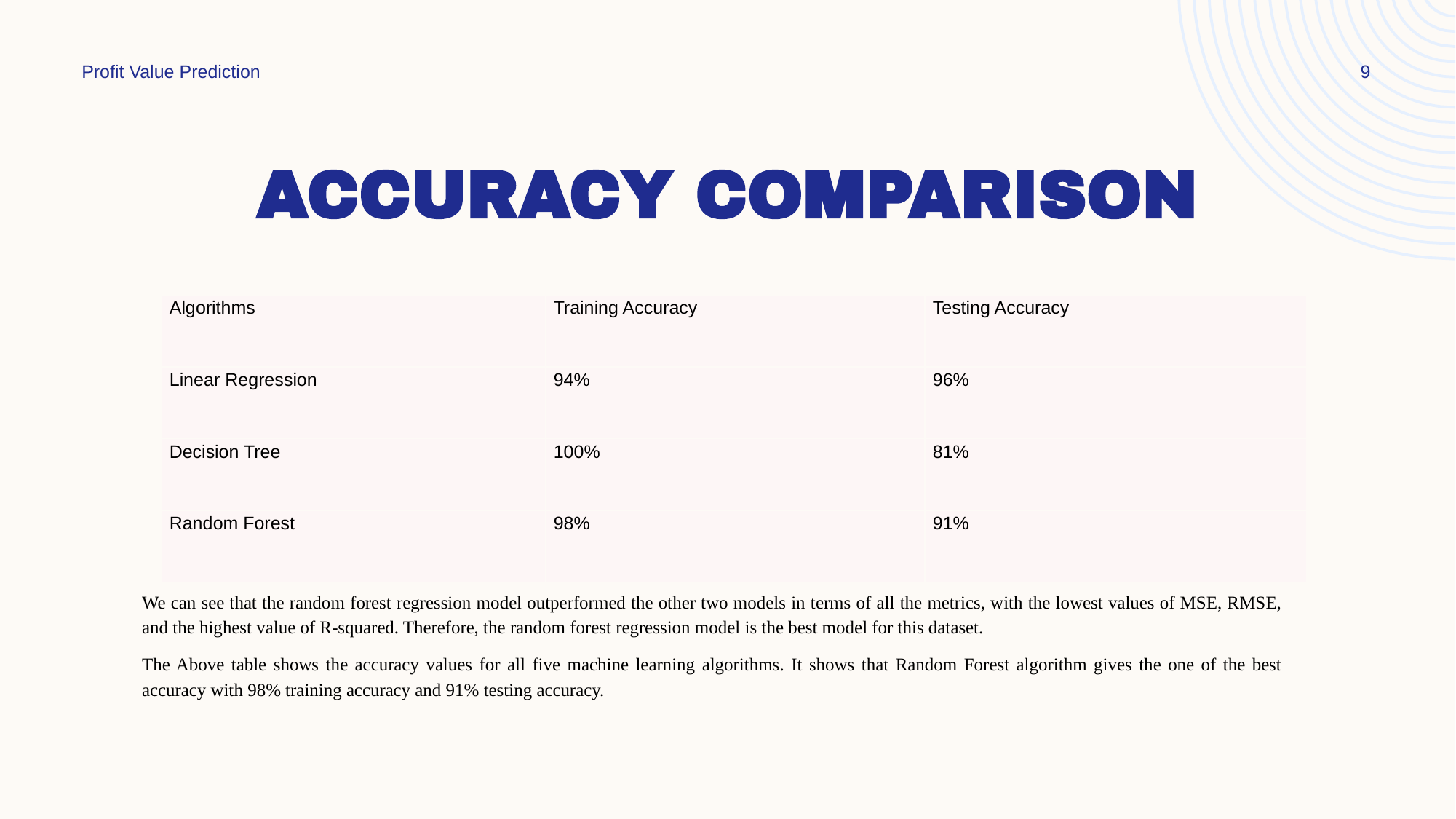

Profit Value Prediction
9
# Accuracy Comparison
| Algorithms | Training Accuracy | Testing Accuracy |
| --- | --- | --- |
| Linear Regression | 94% | 96% |
| Decision Tree | 100% | 81% |
| Random Forest | 98% | 91% |
We can see that the random forest regression model outperformed the other two models in terms of all the metrics, with the lowest values of MSE, RMSE, and the highest value of R-squared. Therefore, the random forest regression model is the best model for this dataset.
The Above table shows the accuracy values for all five machine learning algorithms. It shows that Random Forest algorithm gives the one of the best accuracy with 98% training accuracy and 91% testing accuracy.